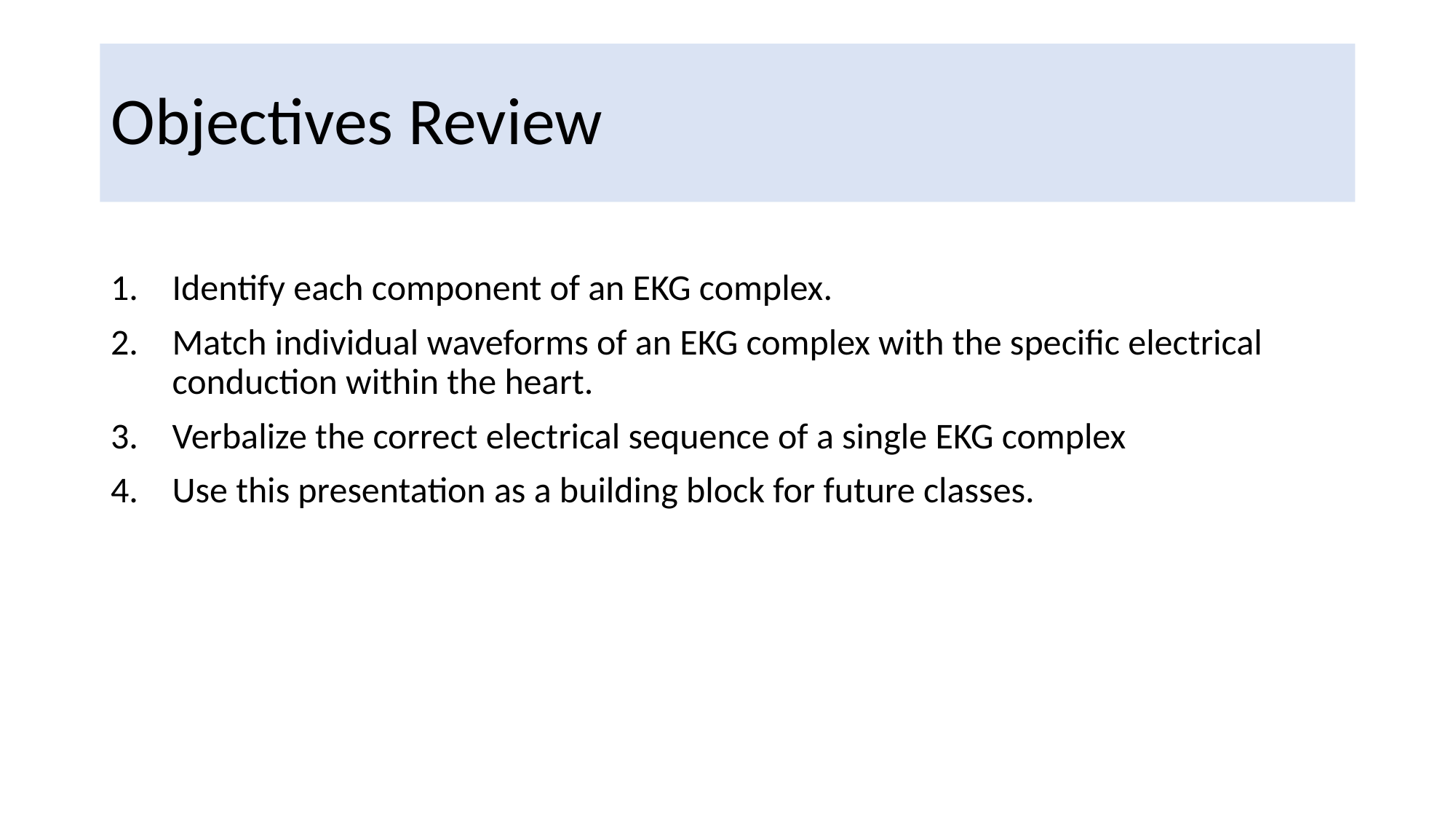

# Objectives Review
Identify each component of an EKG complex.
Match individual waveforms of an EKG complex with the specific electrical conduction within the heart.
Verbalize the correct electrical sequence of a single EKG complex
Use this presentation as a building block for future classes.